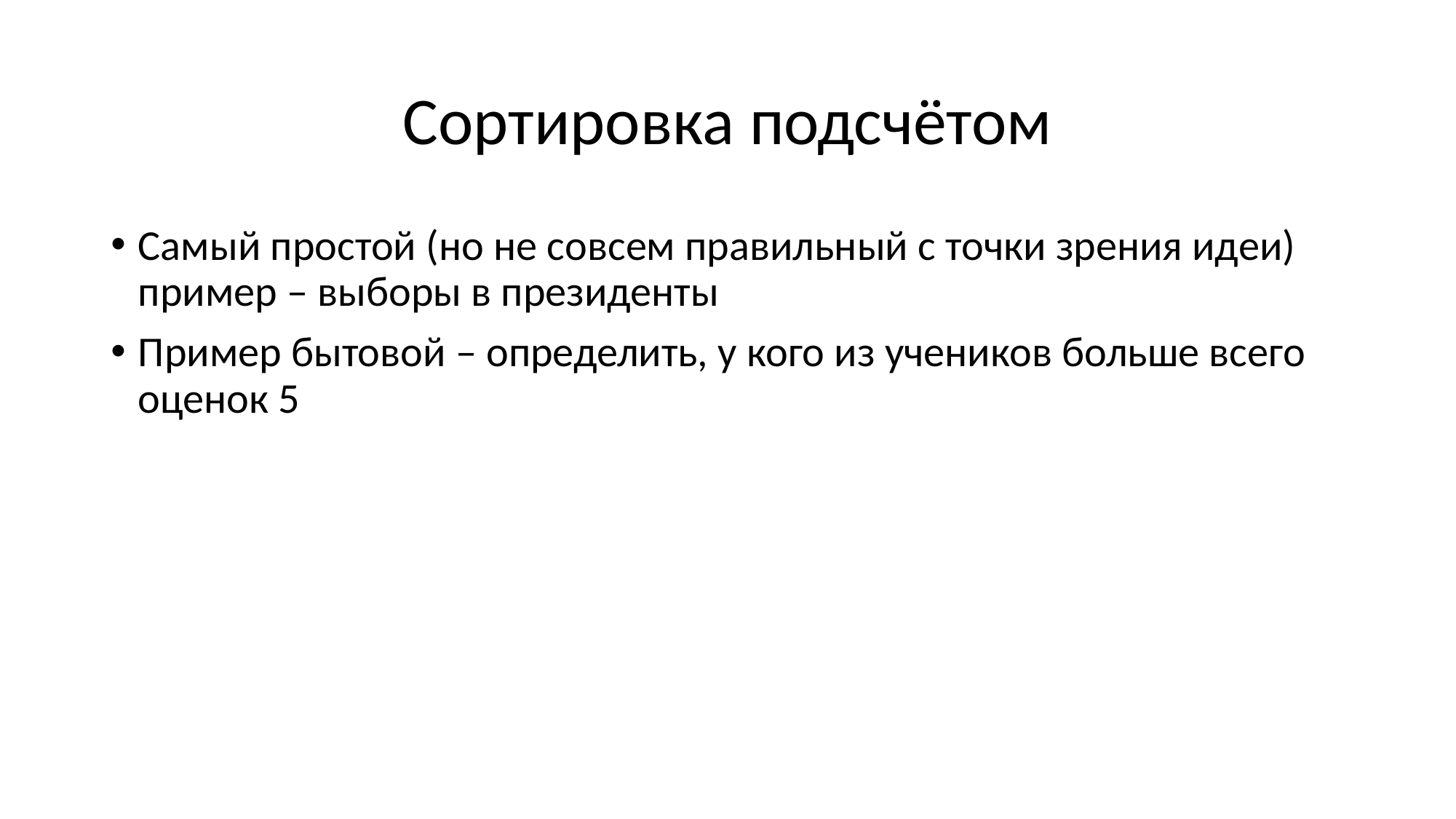

# Сортировка подсчётом
Самый простой (но не совсем правильный с точки зрения идеи) пример – выборы в президенты
Пример бытовой – определить, у кого из учеников больше всего оценок 5